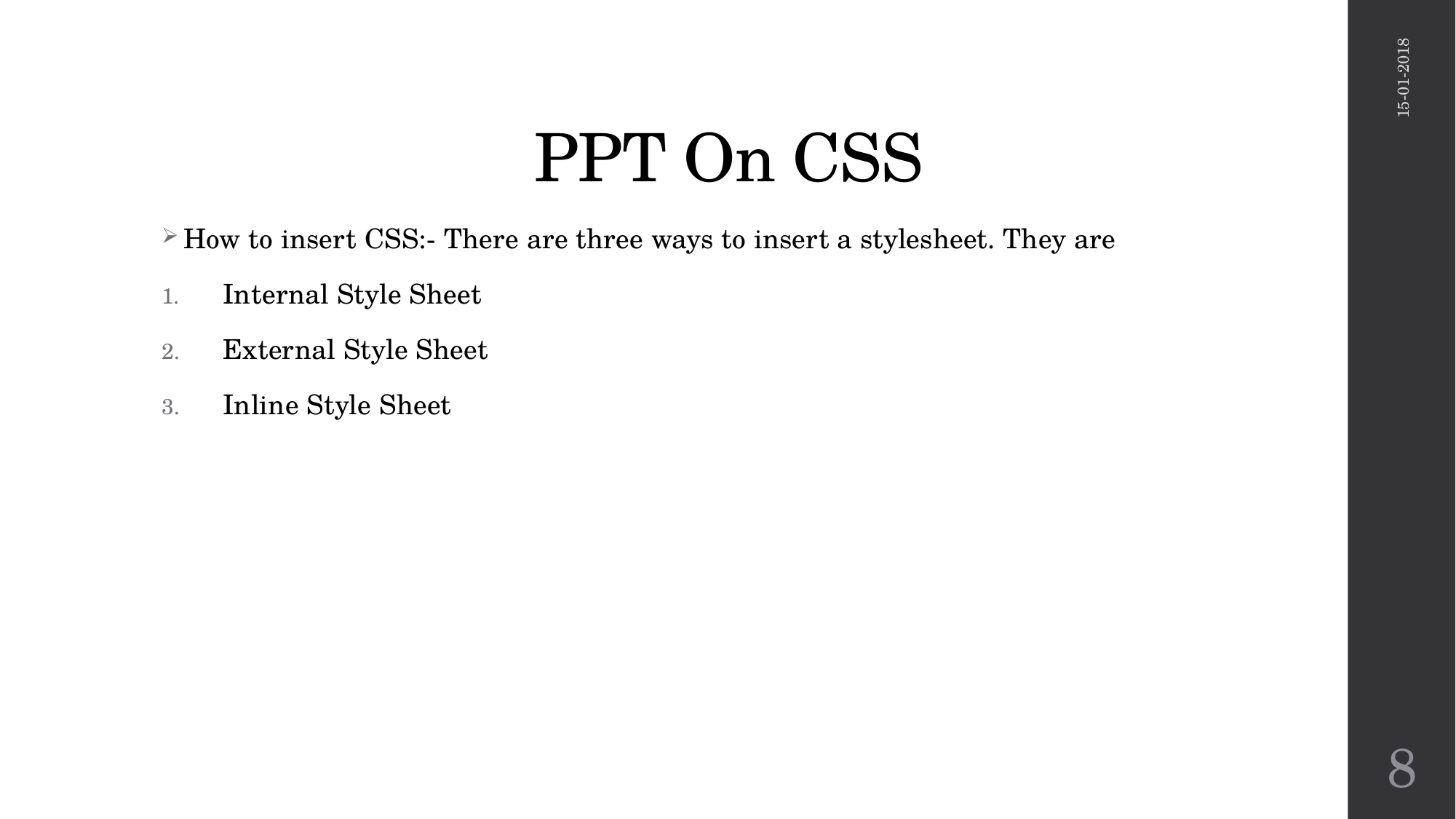

# PPT On CSS
15-01-2018
How to insert CSS:- There are three ways to insert a stylesheet. They are
Internal Style Sheet
External Style Sheet
Inline Style Sheet

8